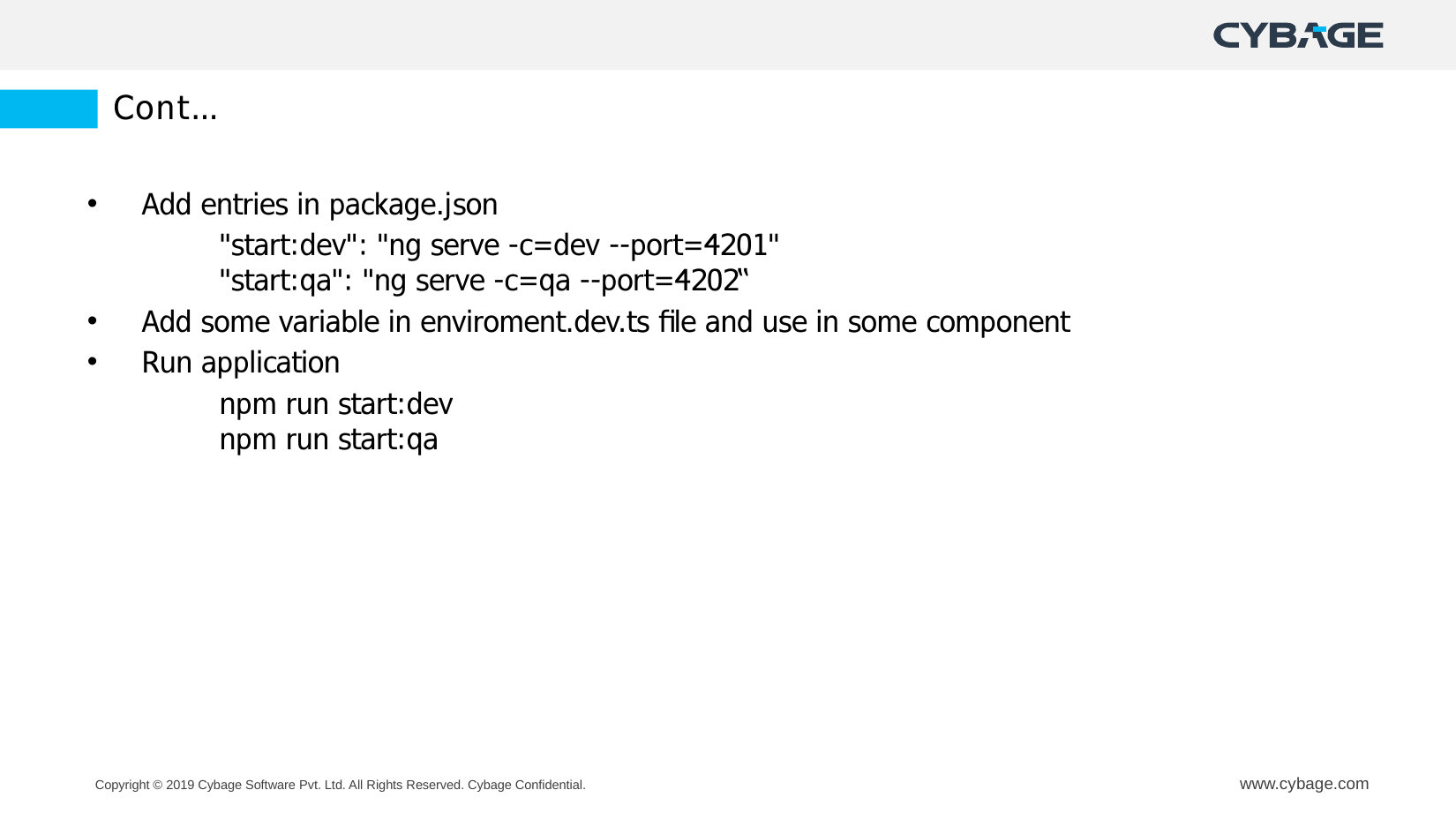

# Cont…
Add entries in package.json
	"start:dev": "ng serve -c=dev --port=4201"
	"start:qa": "ng serve -c=qa --port=4202“
Add some variable in enviroment.dev.ts file and use in some component
Run application
	npm run start:dev
	npm run start:qa